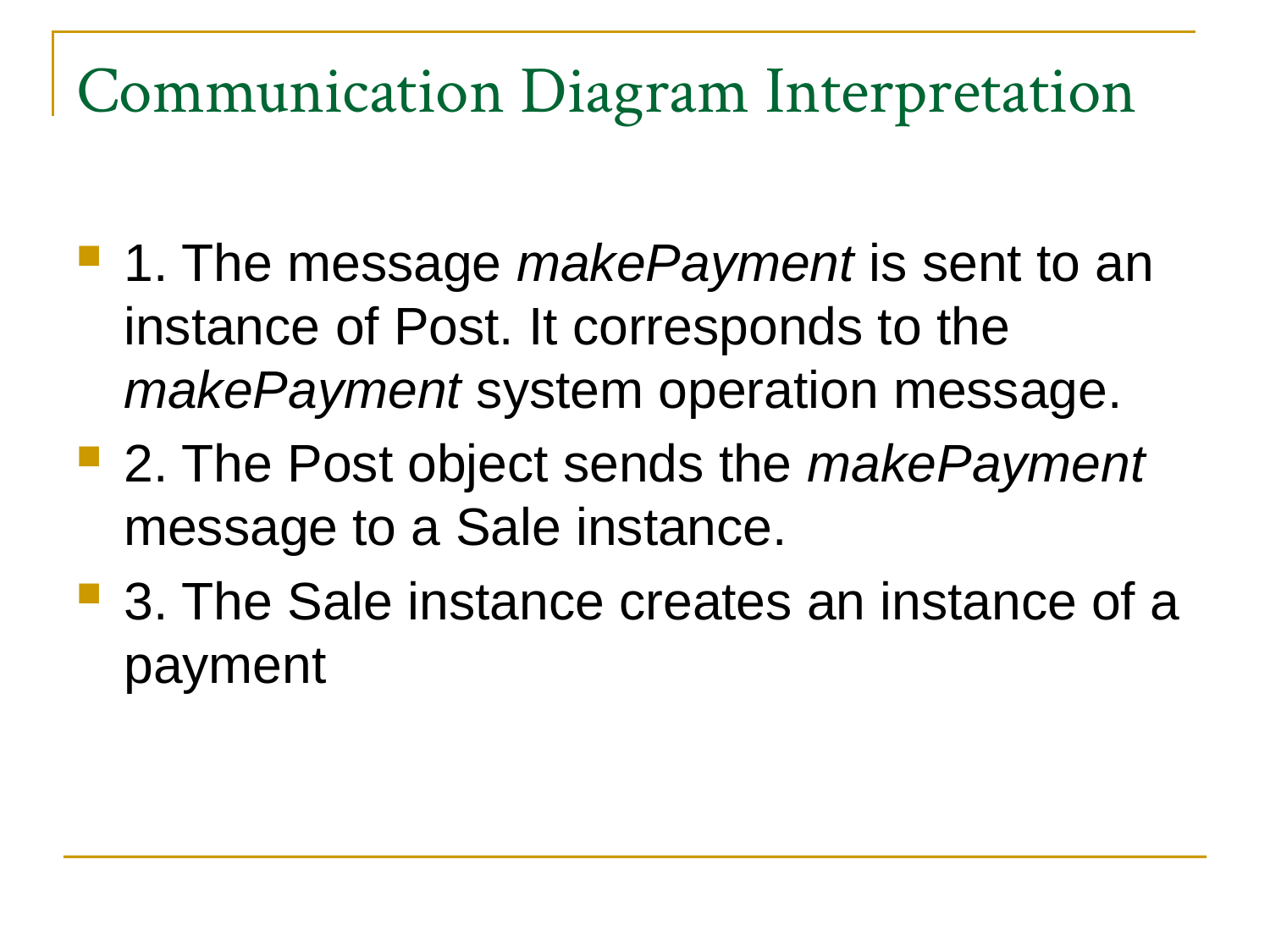

# Communication Diagram Interpretation
1. The message makePayment is sent to an instance of Post. It corresponds to the makePayment system operation message.
2. The Post object sends the makePayment message to a Sale instance.
3. The Sale instance creates an instance of a payment